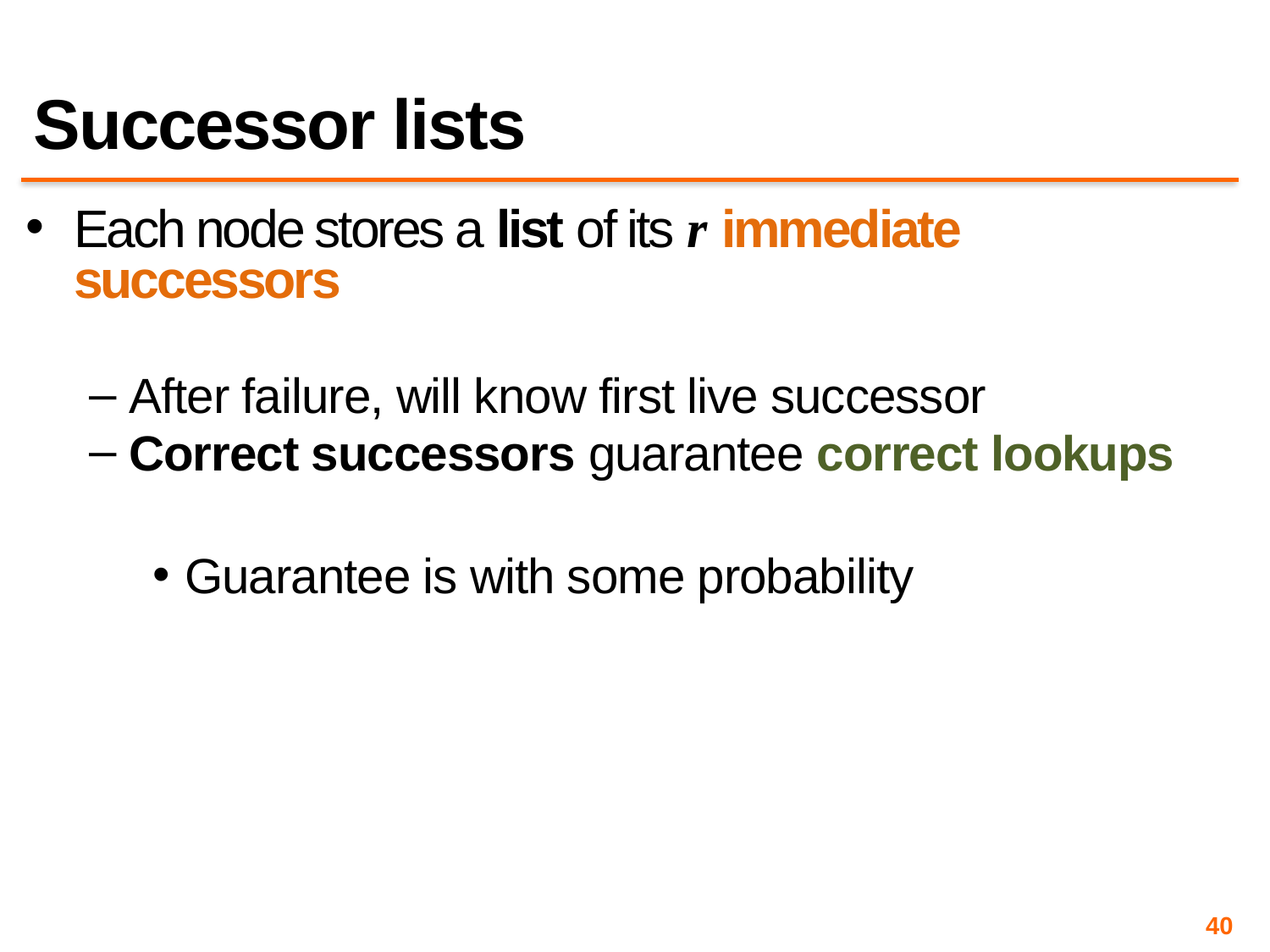

# Successor lists
Each node stores a list of its r immediate successors

After failure, will know first live successor
Correct successors guarantee correct lookups

Guarantee is with some probability
40